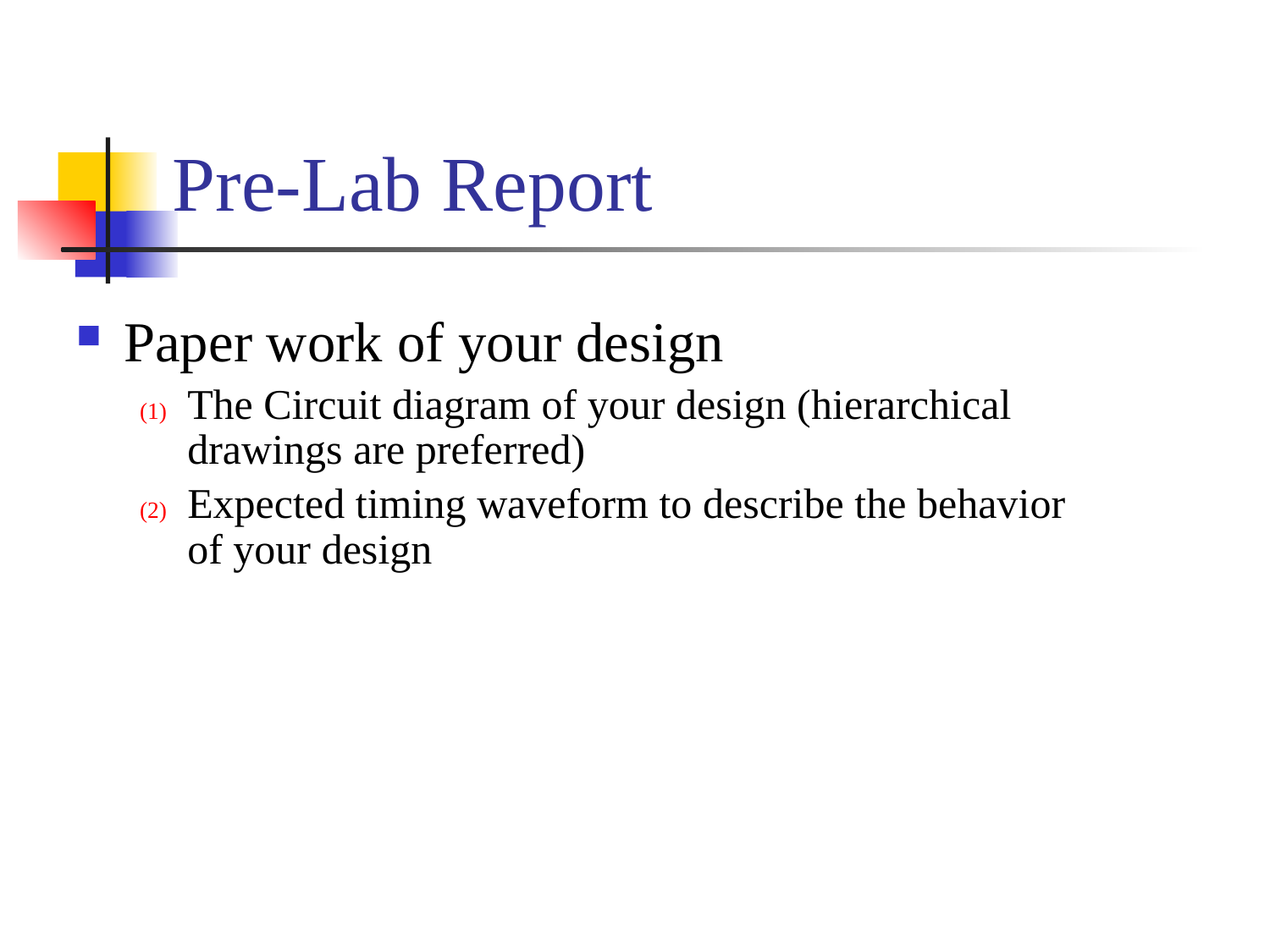

# Pre-Lab Report
Paper work of your design
The Circuit diagram of your design (hierarchical drawings are preferred)
Expected timing waveform to describe the behavior of your design